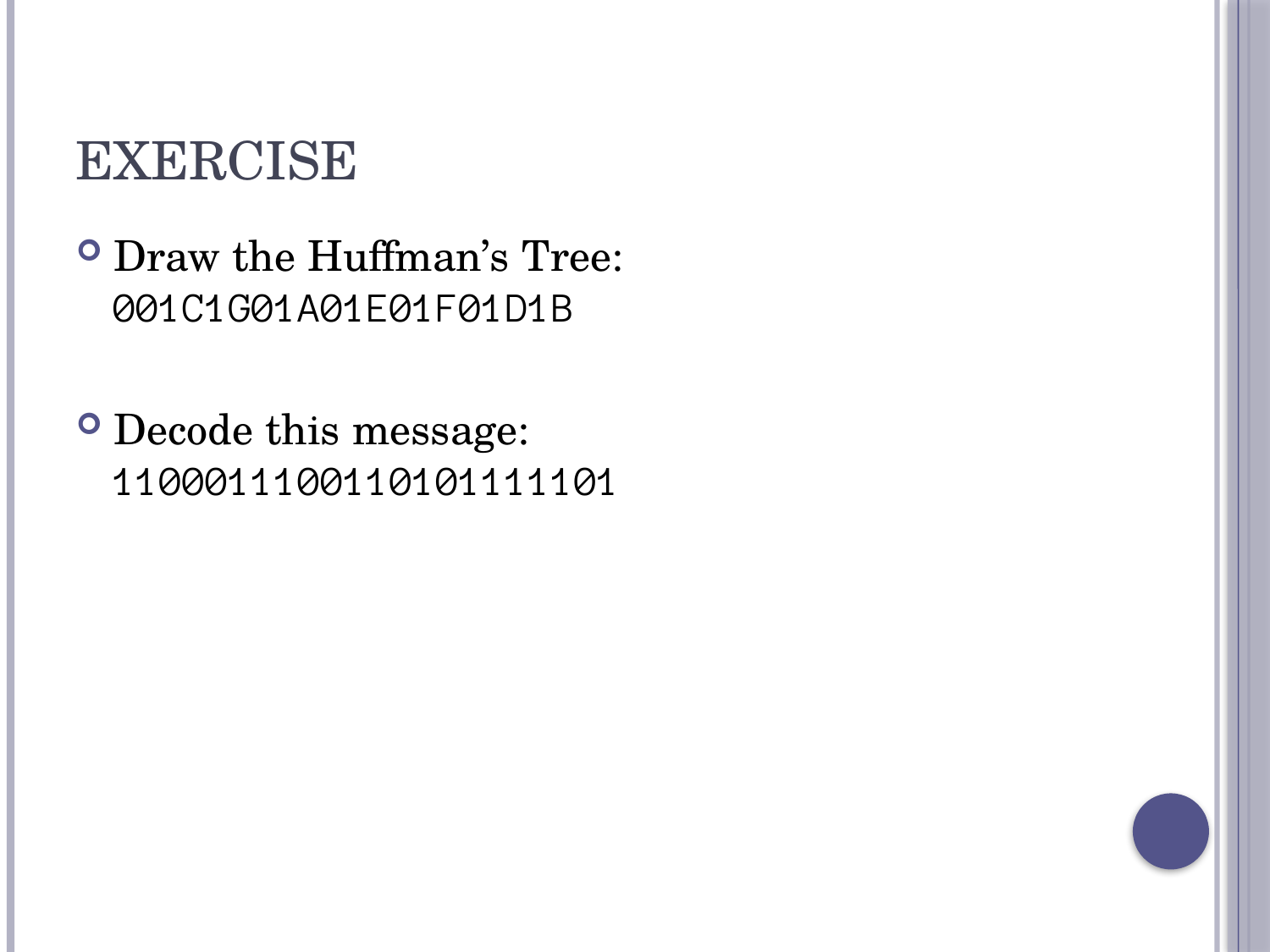

# Exercise
Draw the Huffman’s Tree:
001C1G01A01E01F01D1B

Decode this message:
1100011100110101111101